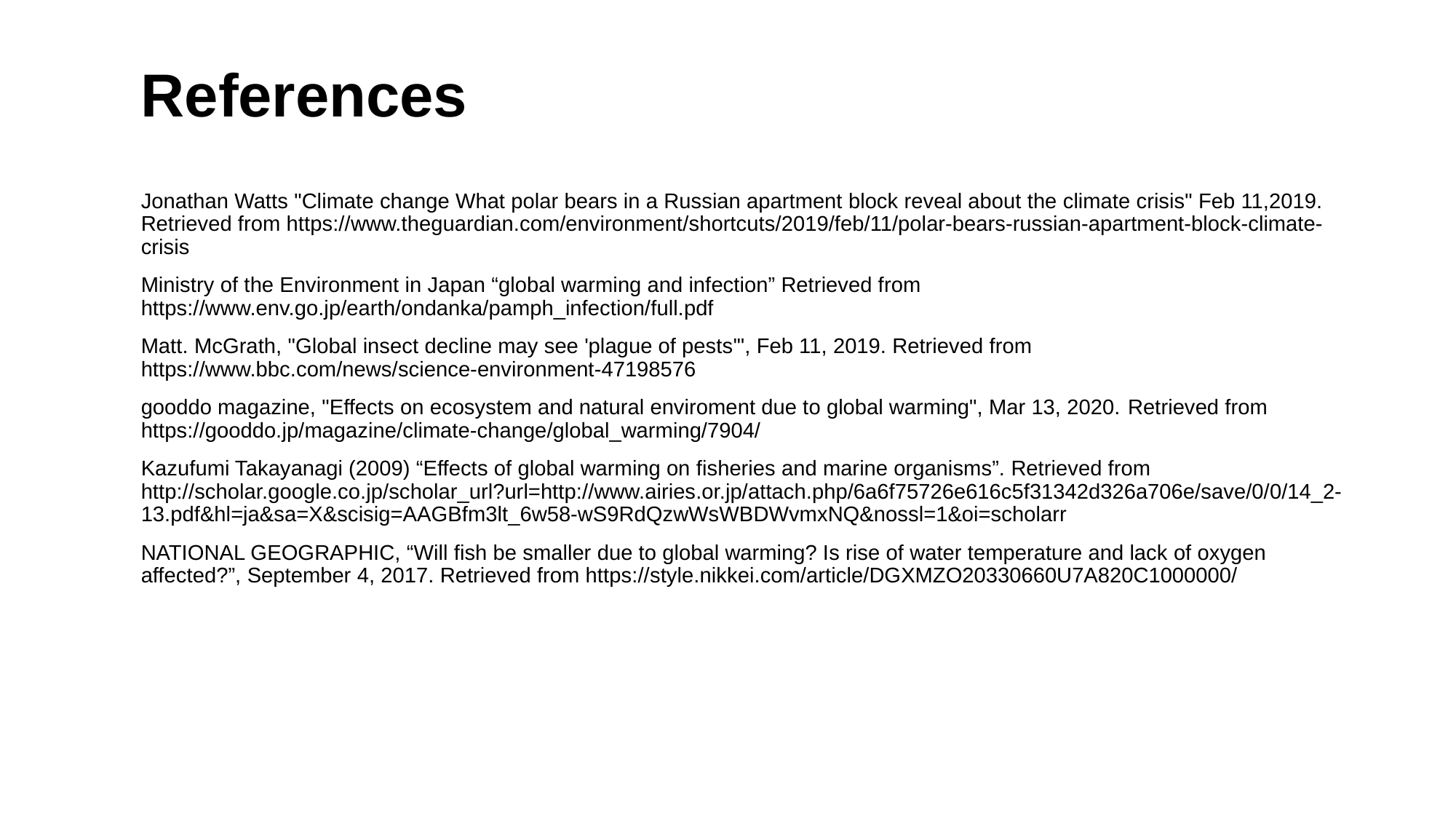

# References
Jonathan Watts "Climate change What polar bears in a Russian apartment block reveal about the climate crisis" Feb 11,2019. Retrieved from https://www.theguardian.com/environment/shortcuts/2019/feb/11/polar-bears-russian-apartment-block-climate-crisis
Ministry of the Environment in Japan “global warming and infection” Retrieved from https://www.env.go.jp/earth/ondanka/pamph_infection/full.pdf
Matt. McGrath, "Global insect decline may see 'plague of pests'", Feb 11, 2019. Retrieved from https://www.bbc.com/news/science-environment-47198576
gooddo magazine, "Effects on ecosystem and natural enviroment due to global warming", Mar 13, 2020. Retrieved from  https://gooddo.jp/magazine/climate-change/global_warming/7904/
Kazufumi Takayanagi (2009) “Effects of global warming on fisheries and marine organisms”. Retrieved from  http://scholar.google.co.jp/scholar_url?url=http://www.airies.or.jp/attach.php/6a6f75726e616c5f31342d326a706e/save/0/0/14_2-13.pdf&hl=ja&sa=X&scisig=AAGBfm3lt_6w58-wS9RdQzwWsWBDWvmxNQ&nossl=1&oi=scholarr
NATIONAL GEOGRAPHIC, “Will fish be smaller due to global warming? Is rise of water temperature and lack of oxygen affected?”, September 4, 2017. Retrieved from https://style.nikkei.com/article/DGXMZO20330660U7A820C1000000/